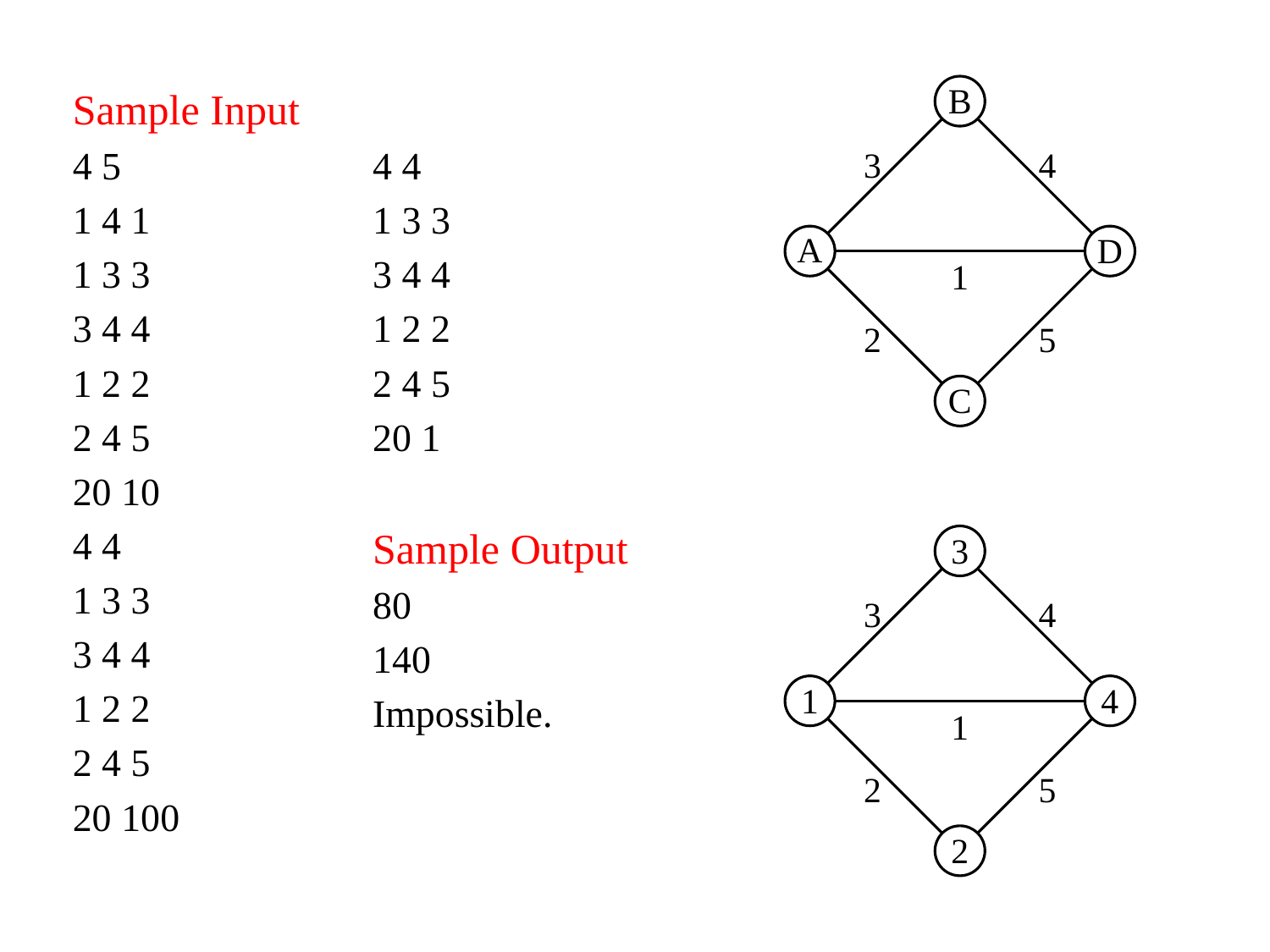

Sample Input
4 4
1 3 3
3 4 4
1 2 2
2 4 5
20 1

Sample Output
80
140
Impossible.
B
Sample Input
4 5
1 4 1
1 3 3
3 4 4
1 2 2
2 4 5
20 10
4 4
1 3 3
3 4 4
1 2 2
2 4 5
20 100
3
4
A
D
1
2
5
C
3
3
4
1
4
1
2
5
2